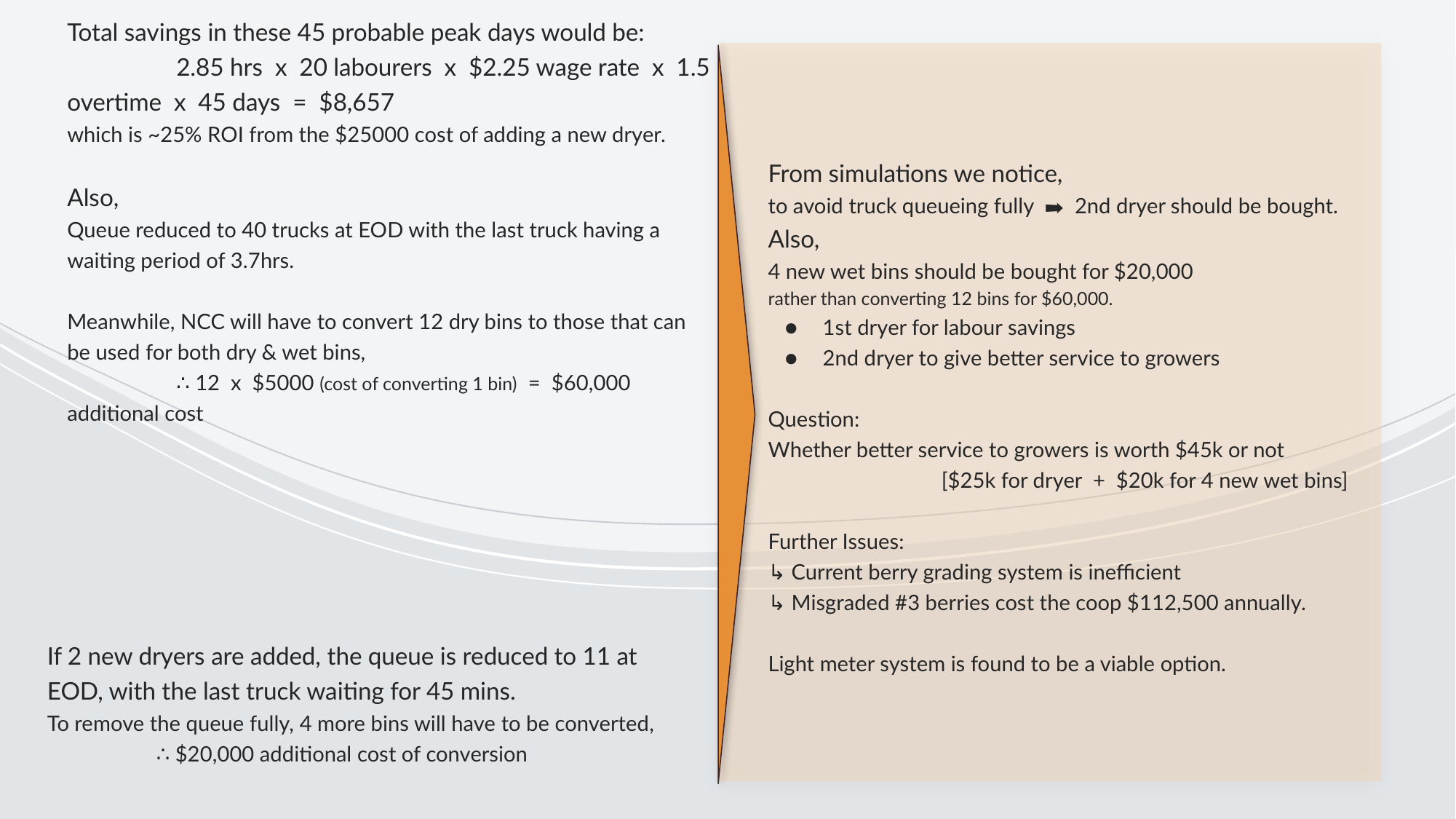

# Total savings in these 45 probable peak days would be:
	2.85 hrs  x  20 labourers  x  $2.25 wage rate  x  1.5 overtime  x  45 days  =  $8,657
which is ~25% ROI from the $25000 cost of adding a new dryer.

Also,
Queue reduced to 40 trucks at EOD with the last truck having a waiting period of 3.7hrs.

Meanwhile, NCC will have to convert 12 dry bins to those that can be used for both dry & wet bins,
	∴ 12  x  $5000 (cost of converting 1 bin)  =  $60,000 additional cost

From simulations we notice,
to avoid truck queueing fully  ➡️  2nd dryer should be bought.
Also,
4 new wet bins should be bought for $20,000
rather than converting 12 bins for $60,000.
1st dryer for labour savings
2nd dryer to give better service to growers

Question:
Whether better service to growers is worth $45k or not
[$25k for dryer  +  $20k for 4 new wet bins]

Further Issues:
↳ Current berry grading system is inefficient
↳ Misgraded #3 berries cost the coop $112,500 annually.

Light meter system is found to be a viable option.

If 2 new dryers are added, the queue is reduced to 11 at EOD, with the last truck waiting for 45 mins.
To remove the queue fully, 4 more bins will have to be converted,
	∴ $20,000 additional cost of conversion